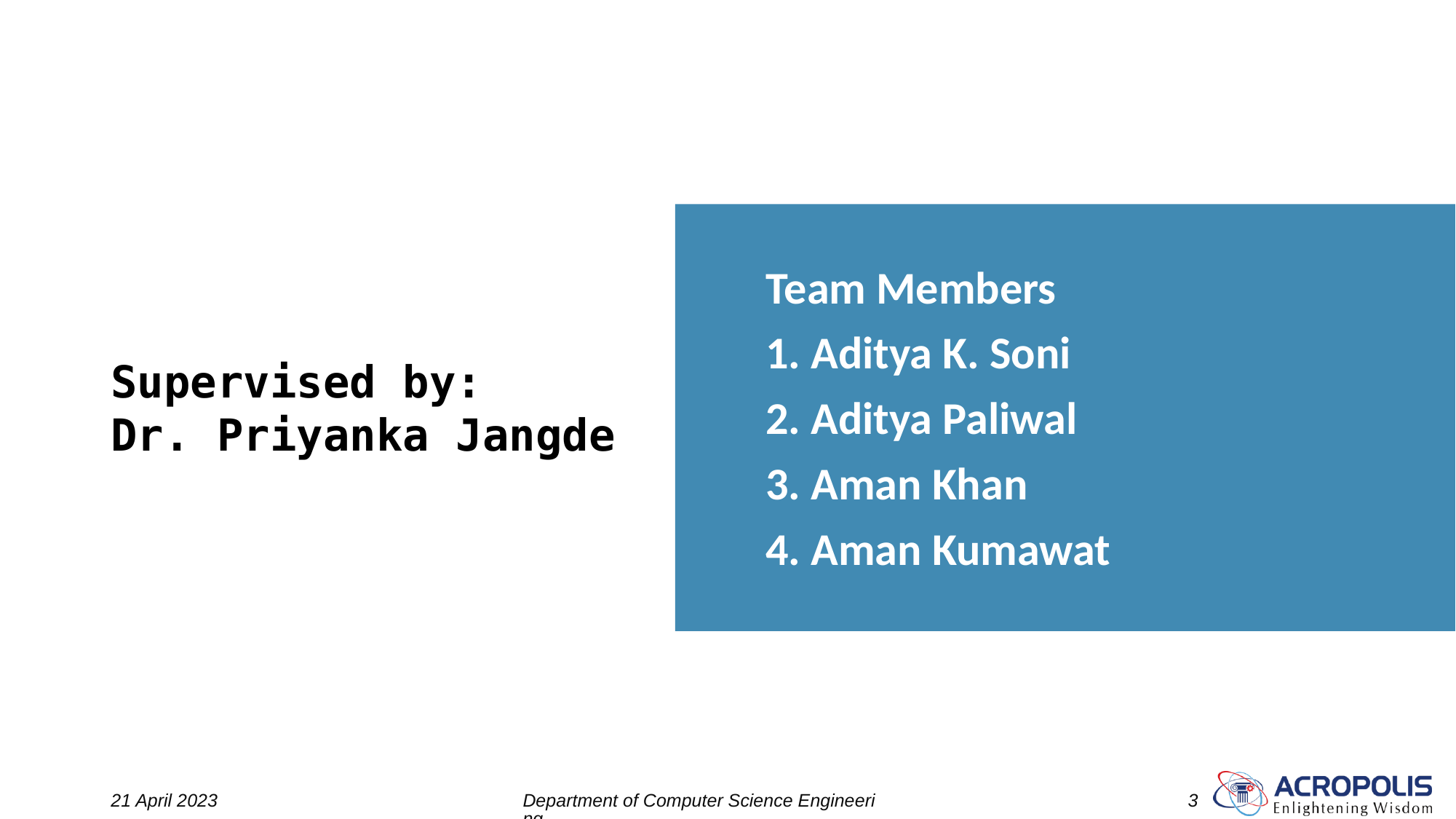

Team Members
1. Aditya K. Soni
2. Aditya Paliwal
3. Aman Khan
4. Aman Kumawat
# Supervised by: Dr. Priyanka Jangde
21 April 2023
Department of Computer Science Engineering
3